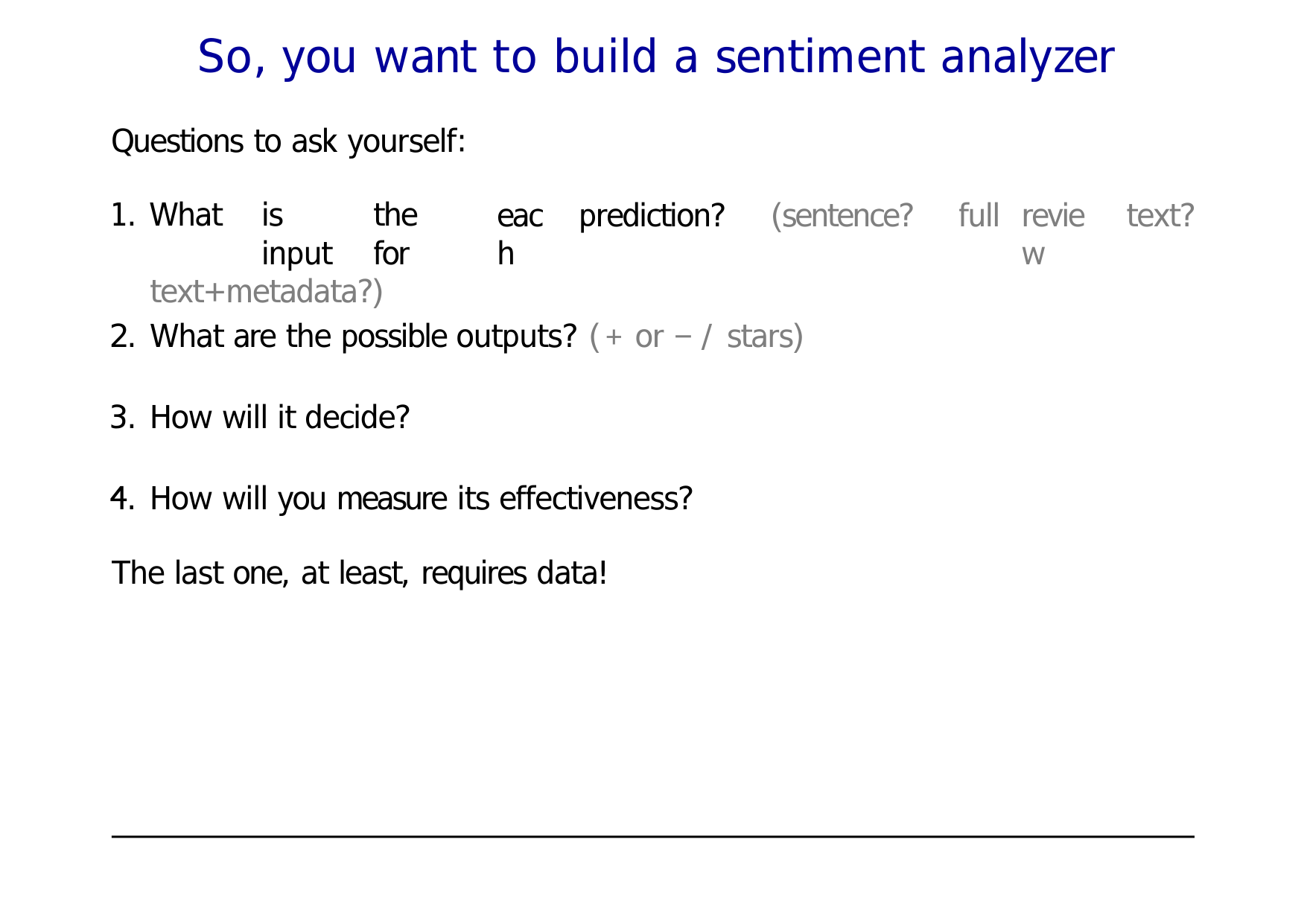

# So, you want to build a sentiment analyzer
Questions to ask yourself:
1. What	is	the	input	for text+metadata?)
each
prediction?
(sentence?
full
review
text?
What are the possible outputs? (+ or − / stars)

How will it decide?

How will you measure its effectiveness?
The last one, at least, requires data!